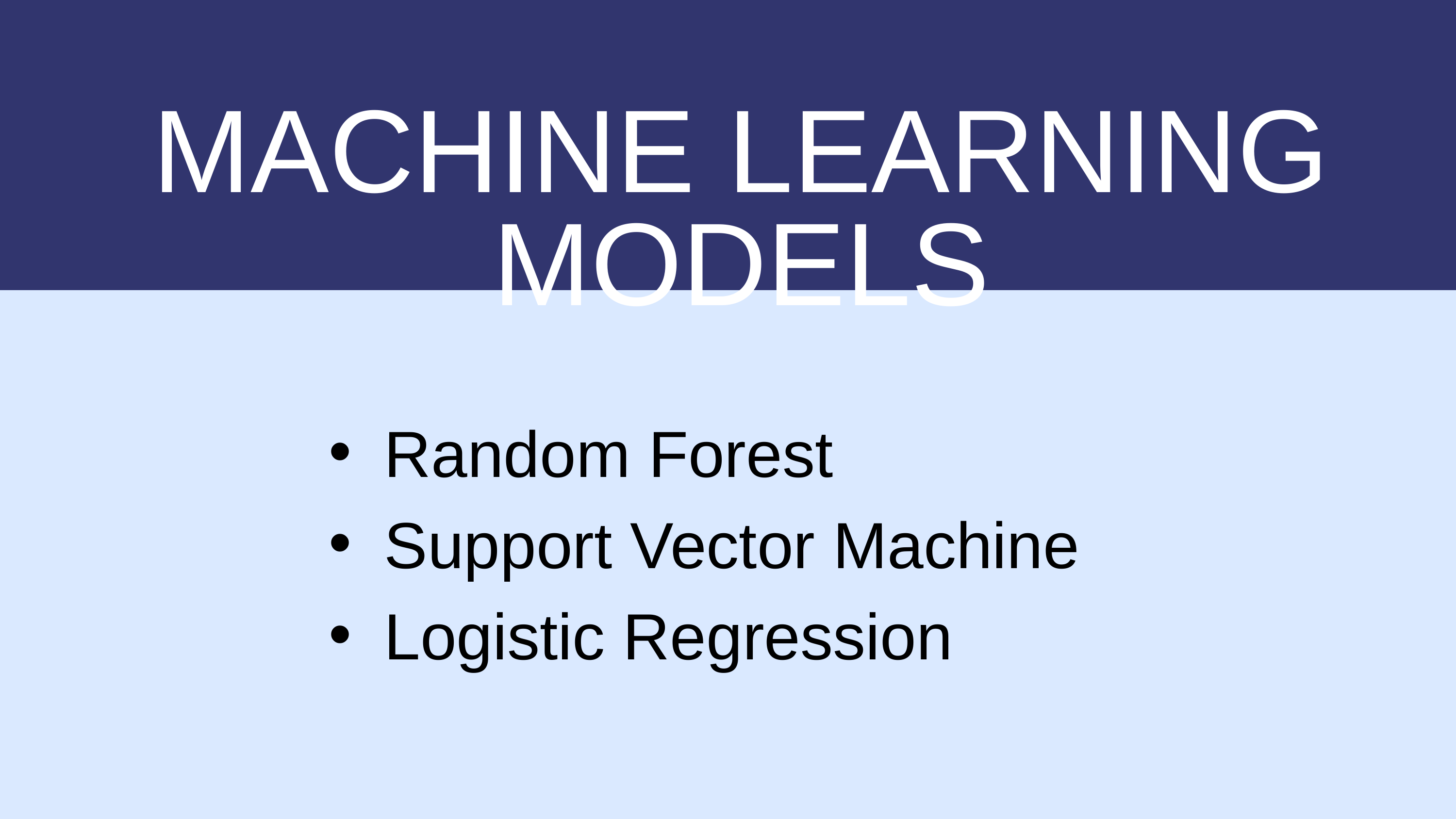

MACHINE LEARNING MODELS
Random Forest
Support Vector Machine
Logistic Regression